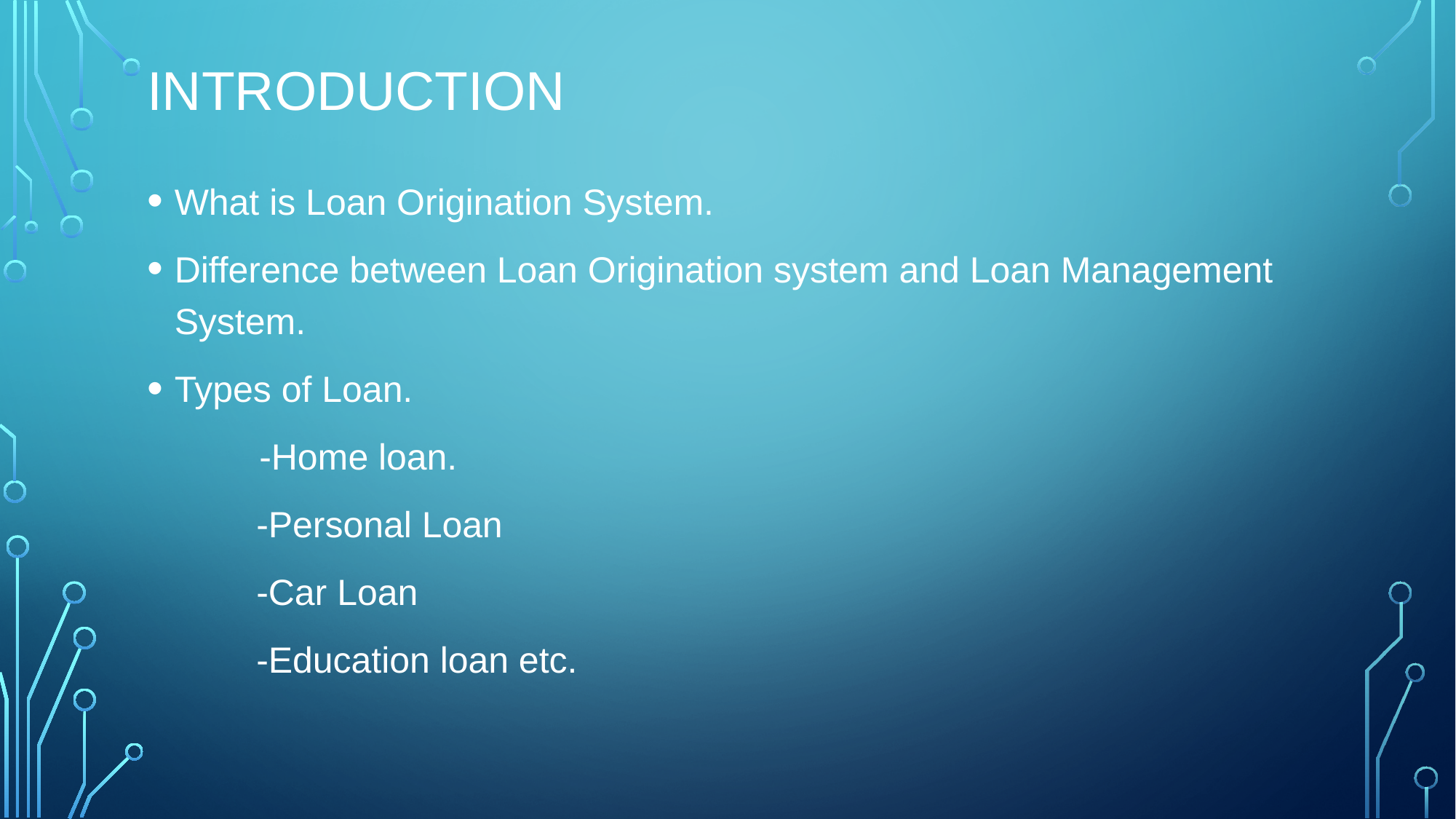

# Introduction
What is Loan Origination System.
Difference between Loan Origination system and Loan Management System.
Types of Loan.
           -Home loan.
	-Personal Loan
	-Car Loan
	-Education loan etc.